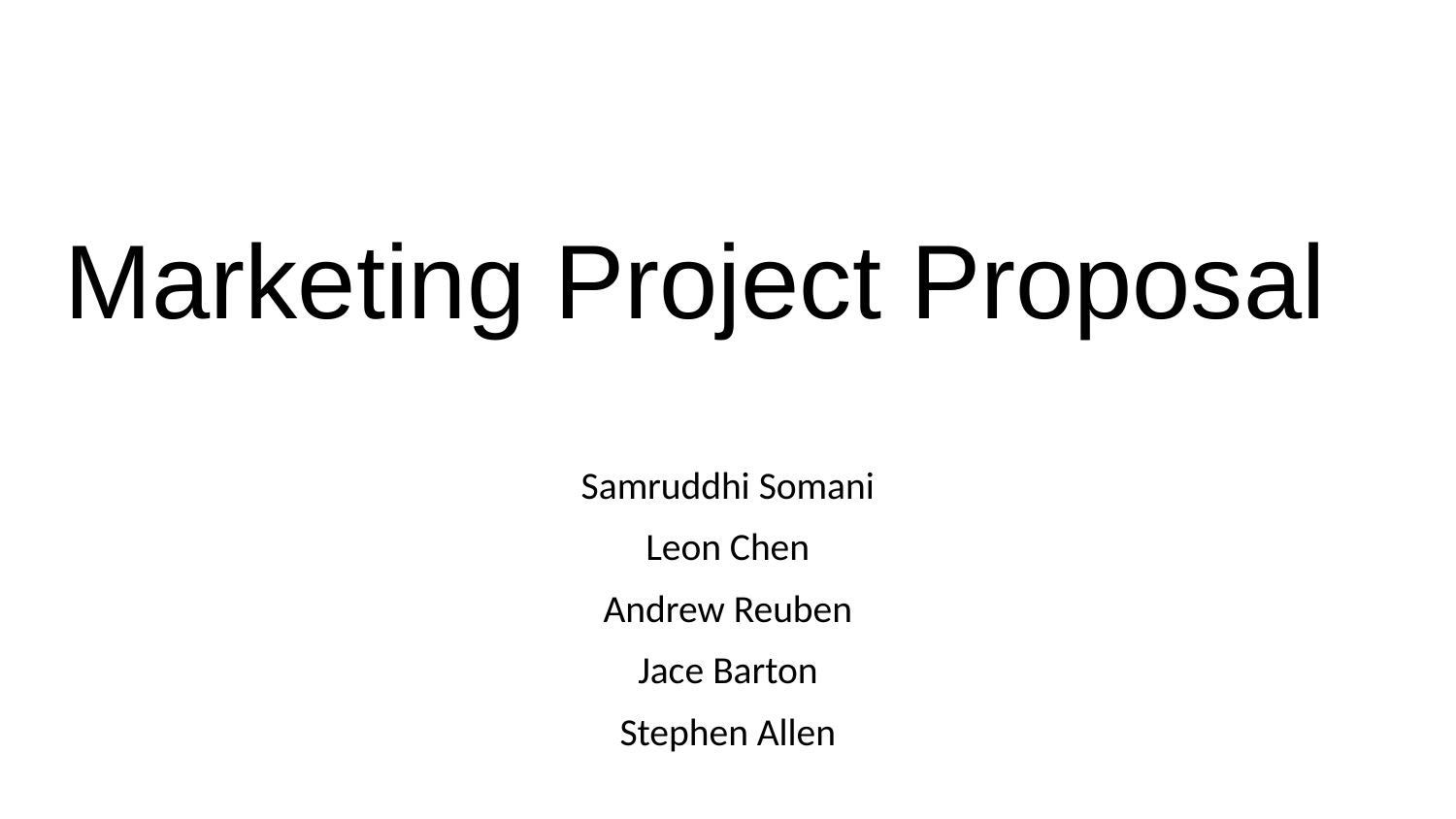

# Marketing Project Proposal
Samruddhi Somani
Leon Chen
Andrew Reuben
Jace Barton
Stephen Allen